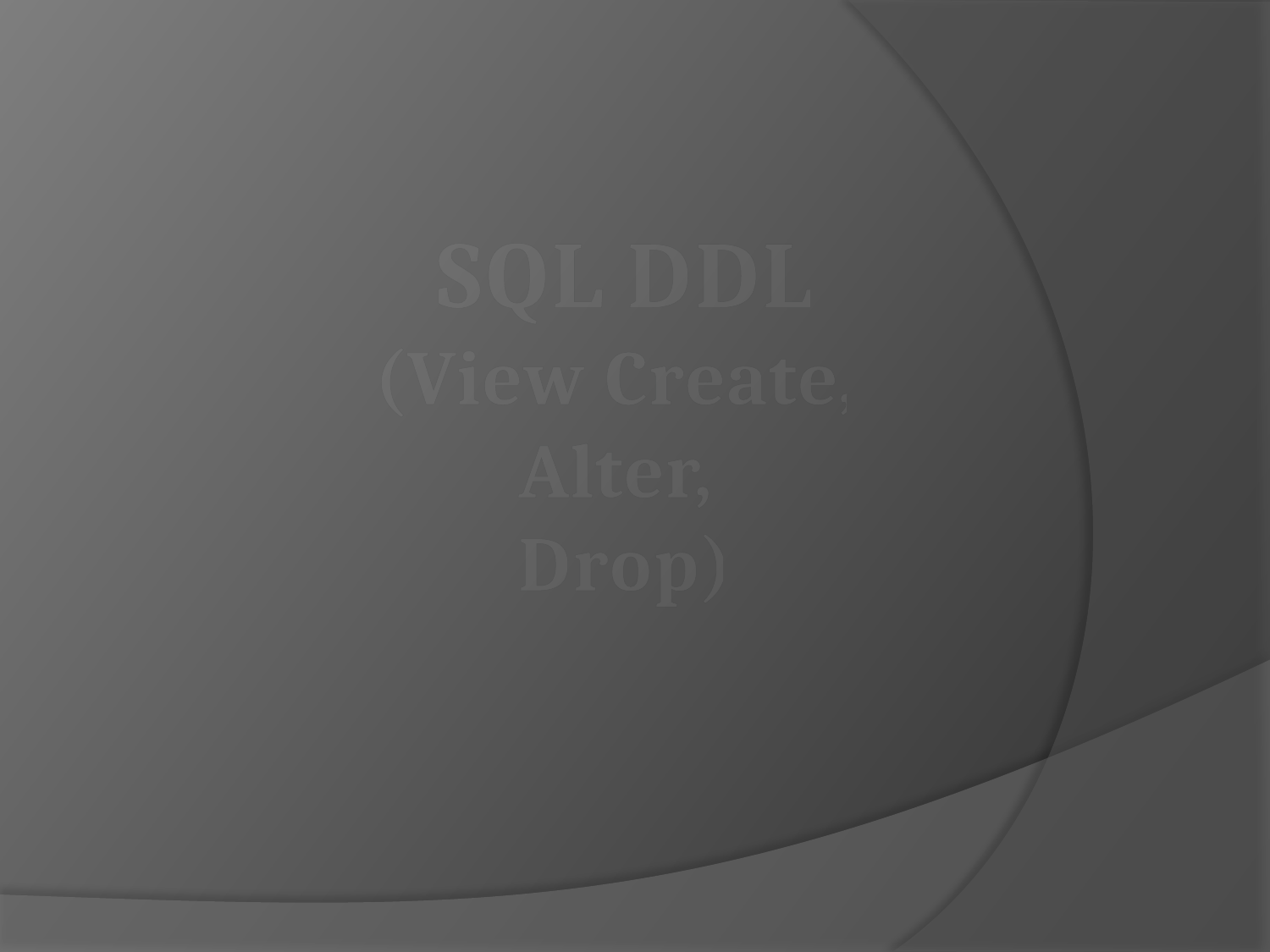

# SQL DDL (View Create, Alter, Drop)